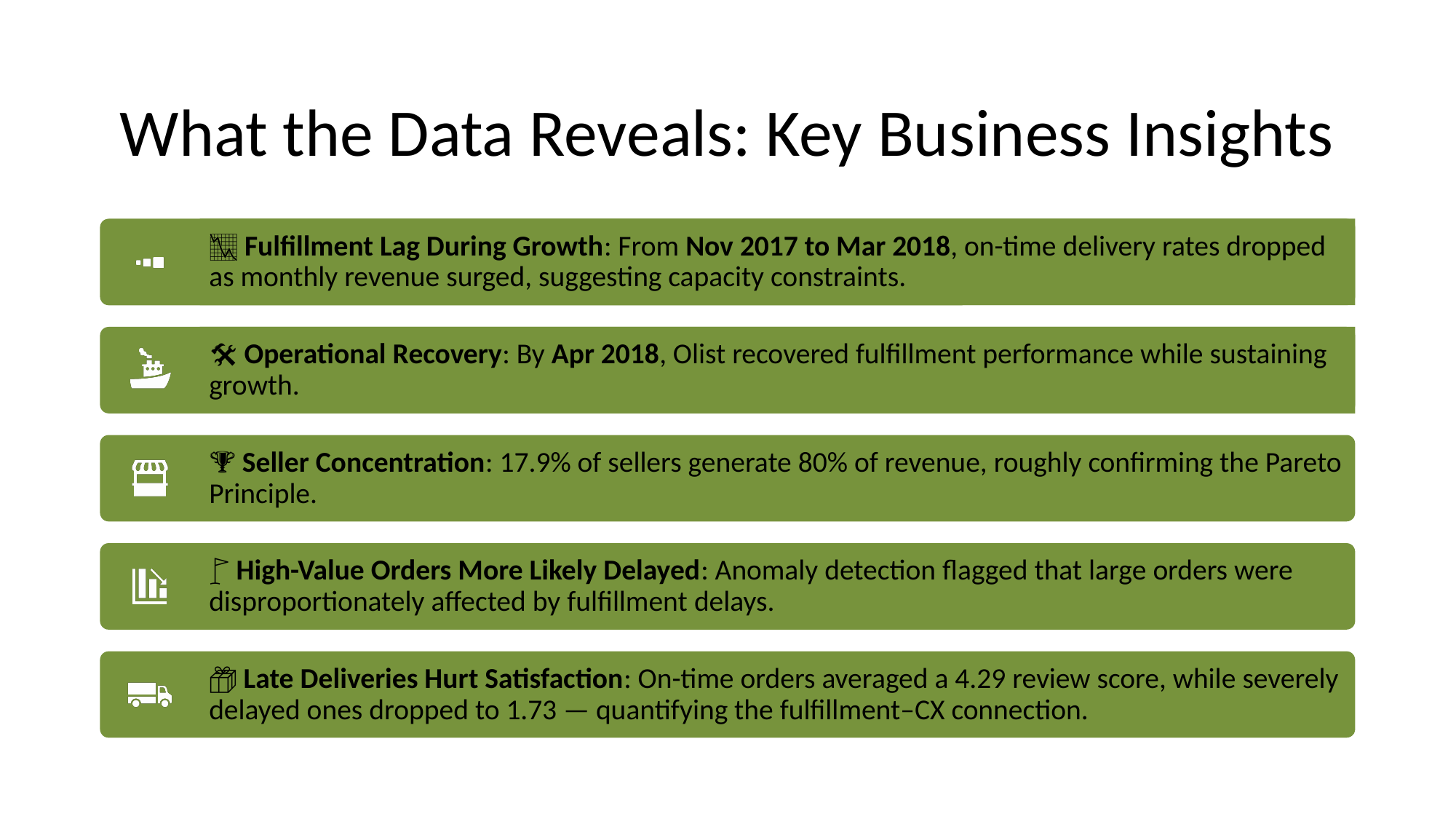

# What the Data Reveals: Key Business Insights
📉 Fulfillment Lag During Growth: From Nov 2017 to Mar 2018, on-time delivery rates dropped as monthly revenue surged, suggesting capacity constraints.
🛠️ Operational Recovery: By Apr 2018, Olist recovered fulfillment performance while sustaining growth.
🏆 Seller Concentration: 17.9% of sellers generate 80% of revenue, roughly confirming the Pareto Principle.
🚩 High-Value Orders More Likely Delayed: Anomaly detection flagged that large orders were disproportionately affected by fulfillment delays.
📦 Late Deliveries Hurt Satisfaction: On-time orders averaged a 4.29 review score, while severely delayed ones dropped to 1.73 — quantifying the fulfillment–CX connection.